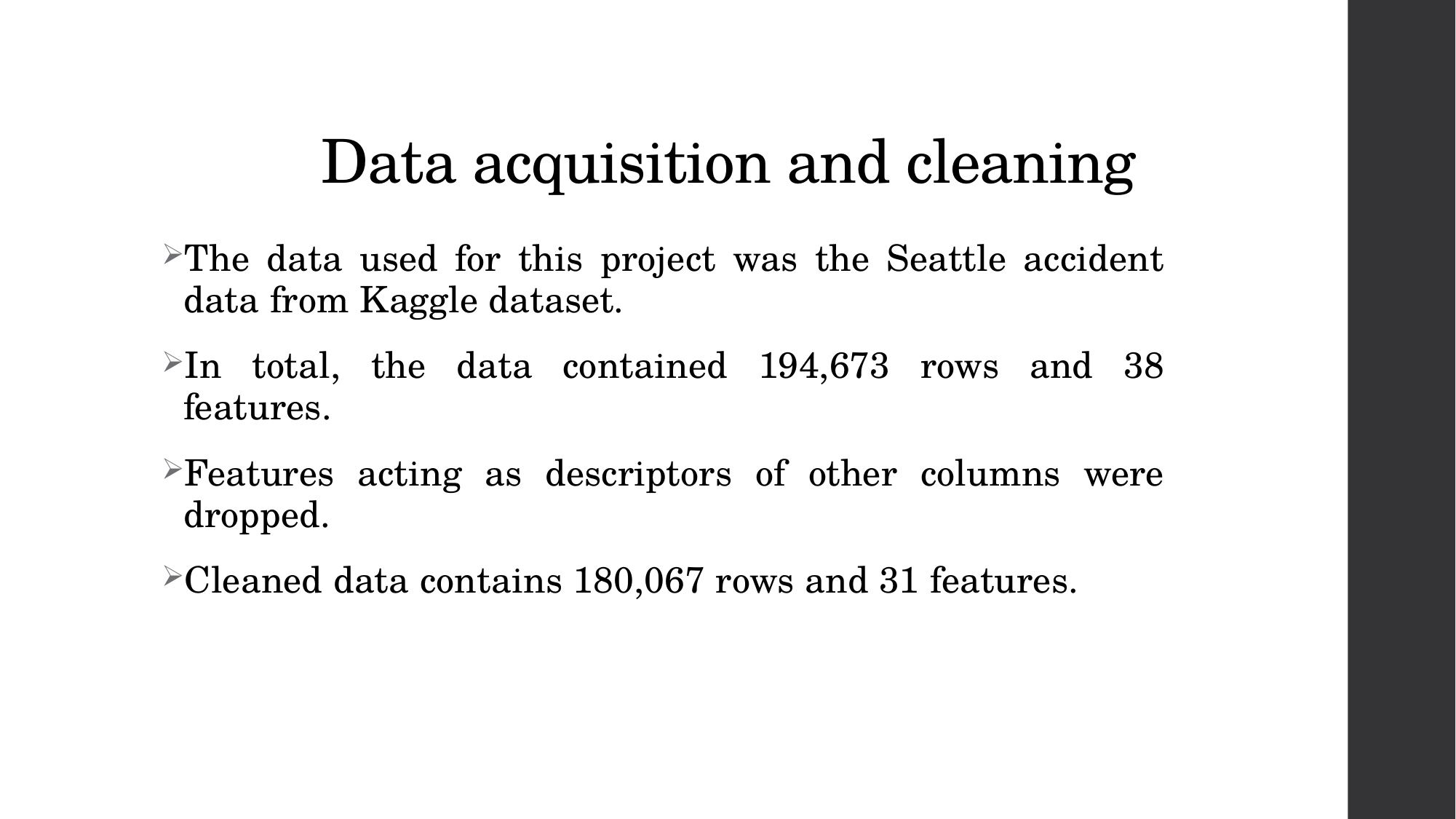

# Data acquisition and cleaning
The data used for this project was the Seattle accident data from Kaggle dataset.
In total, the data contained 194,673 rows and 38 features.
Features acting as descriptors of other columns were dropped.
Cleaned data contains 180,067 rows and 31 features.